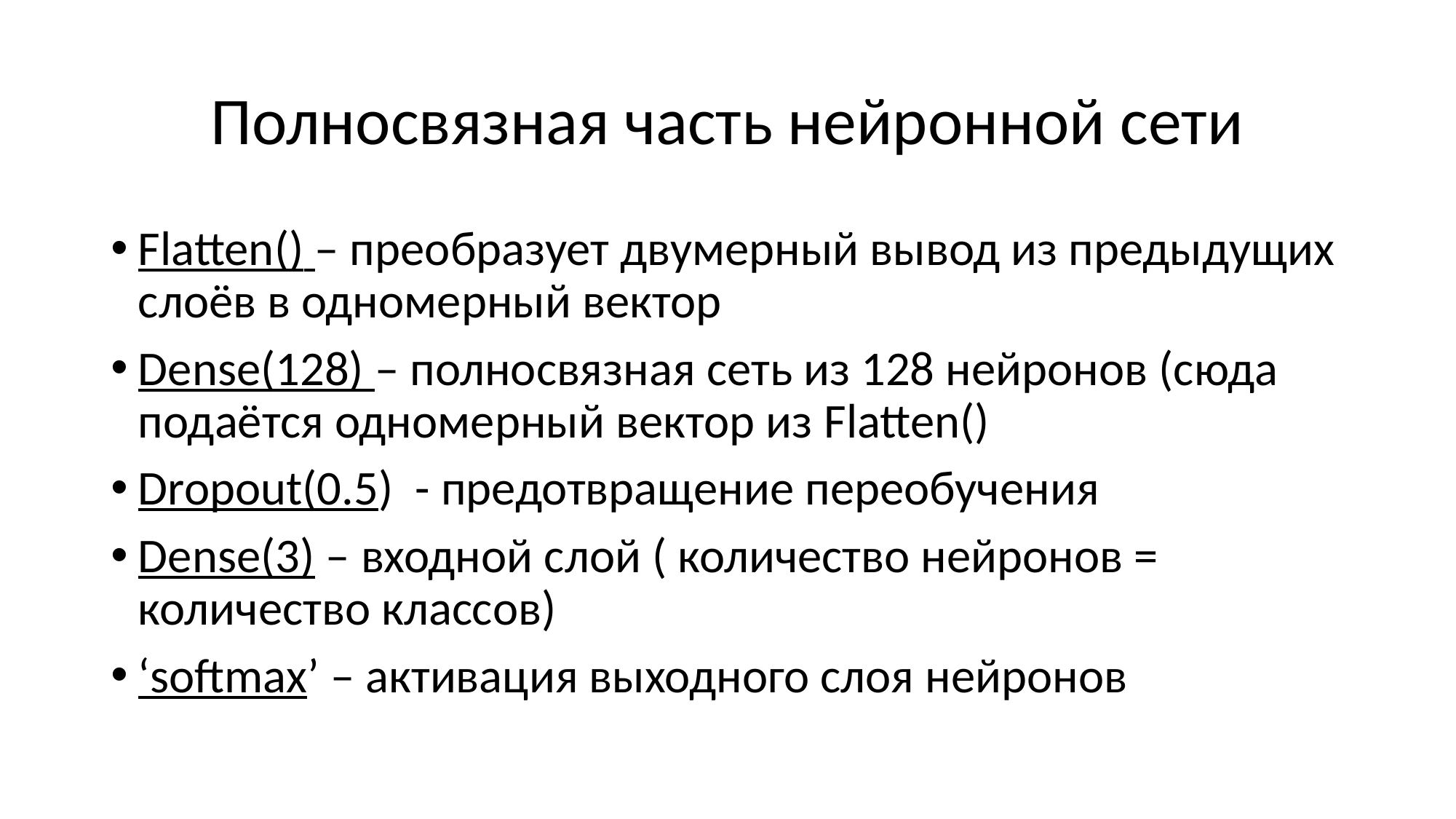

# Полносвязная часть нейронной сети
Flatten() – преобразует двумерный вывод из предыдущих слоёв в одномерный вектор
Dense(128) – полносвязная сеть из 128 нейронов (сюда подаётся одномерный вектор из Flatten()
Dropout(0.5)  - предотвращение переобучения
Dense(3) – входной слой ( количество нейронов = количество классов)
‘softmax’ – активация выходного слоя нейронов